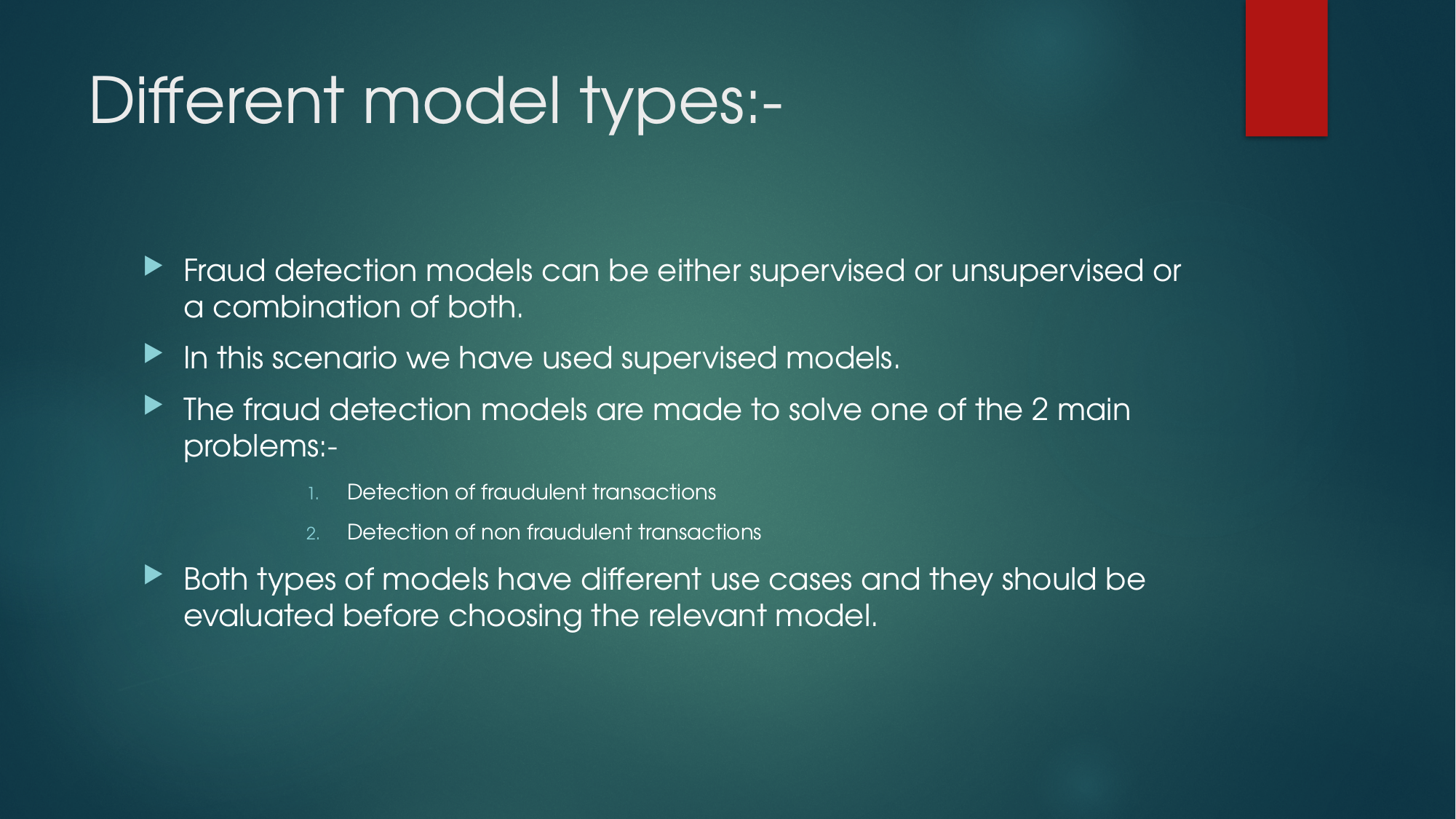

# Different model types:-
Fraud detection models can be either supervised or unsupervised or a combination of both.
In this scenario we have used supervised models.
The fraud detection models are made to solve one of the 2 main problems:-
Detection of fraudulent transactions
Detection of non fraudulent transactions
Both types of models have different use cases and they should be evaluated before choosing the relevant model.